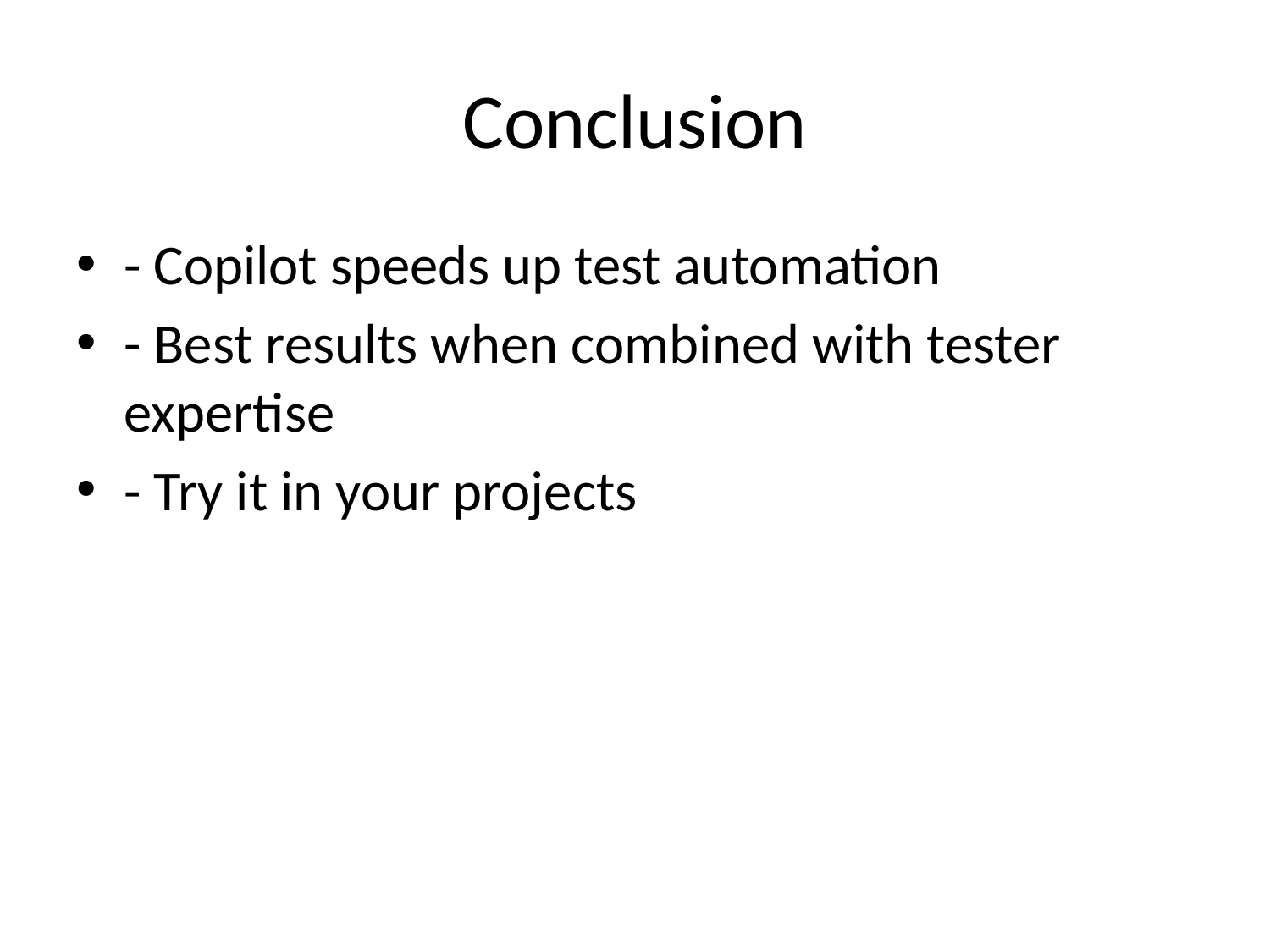

# Conclusion
- Copilot speeds up test automation
- Best results when combined with tester expertise
- Try it in your projects